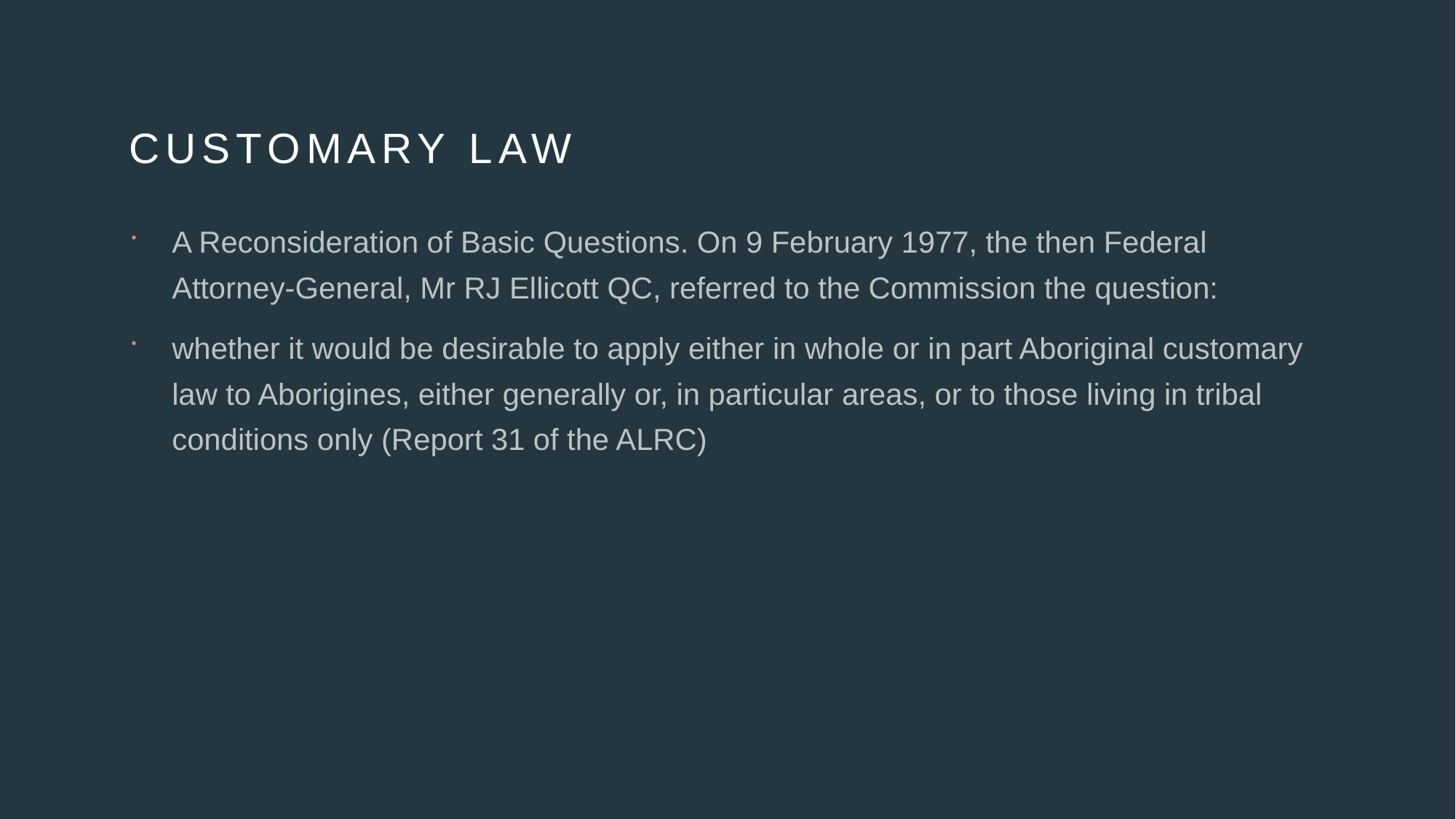

# Customary law
A Reconsideration of Basic Questions. On 9 February 1977, the then Federal Attorney-General, Mr RJ Ellicott QC, referred to the Commission the question:
whether it would be desirable to apply either in whole or in part Aboriginal customary law to Aborigines, either generally or, in particular areas, or to those living in tribal conditions only (Report 31 of the ALRC)